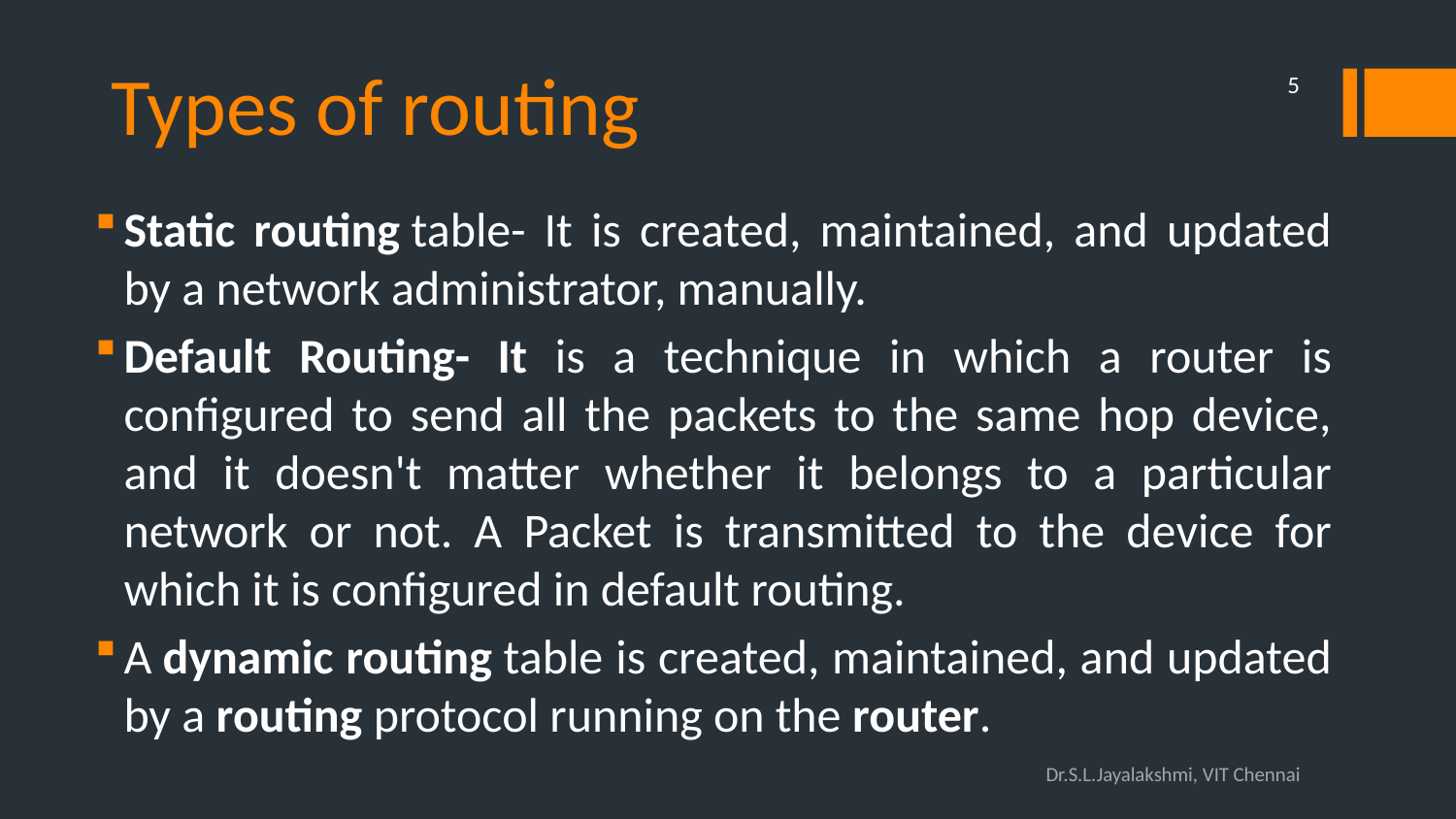

# Types of routing
5
Static routing table- It is created, maintained, and updated by a network administrator, manually.
Default Routing- It is a technique in which a router is configured to send all the packets to the same hop device, and it doesn't matter whether it belongs to a particular network or not. A Packet is transmitted to the device for which it is configured in default routing.
A dynamic routing table is created, maintained, and updated by a routing protocol running on the router.

Dr.S.L.Jayalakshmi, VIT Chennai